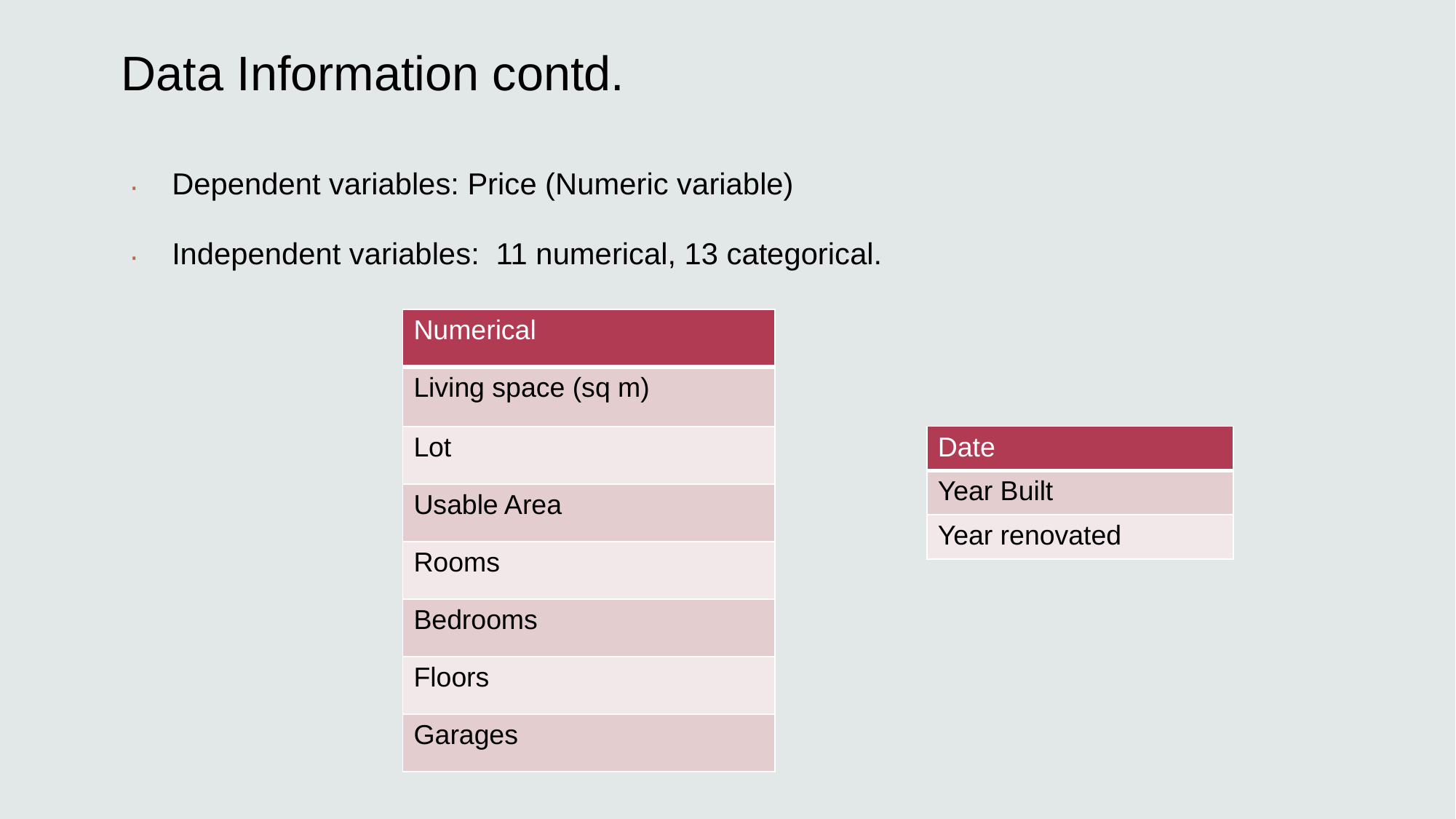

# Data Information contd.
Dependent variables: Price (Numeric variable)
Independent variables:  11 numerical, 13 categorical.

| Numerical |
| --- |
| Living space (sq m) |
| Lot |
| Usable Area |
| Rooms |
| Bedrooms |
| Floors |
| Garages |
| Date |
| --- |
| Year Built |
| Year renovated |